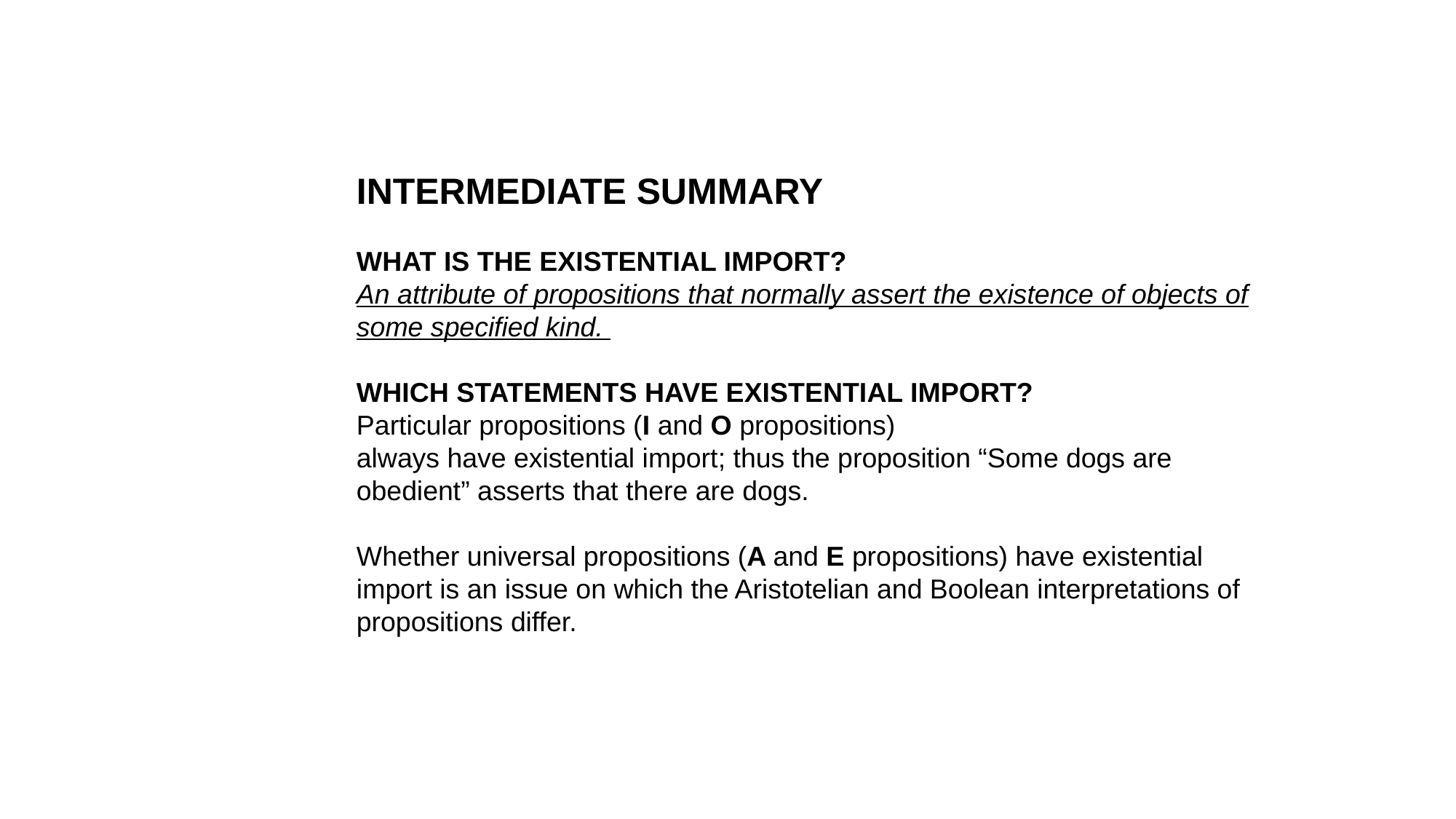

INTERMEDIATE SUMMARY

WHAT IS THE EXISTENTIAL IMPORT?
An attribute of propositions that normally assert the existence of objects of
some specified kind.

WHICH STATEMENTS HAVE EXISTENTIAL IMPORT?
Particular propositions (I and O propositions)
always have existential import; thus the proposition “Some dogs are obedient” asserts that there are dogs.

Whether universal propositions (A and E propositions) have existential import is an issue on which the Aristotelian and Boolean interpretations of
propositions differ.